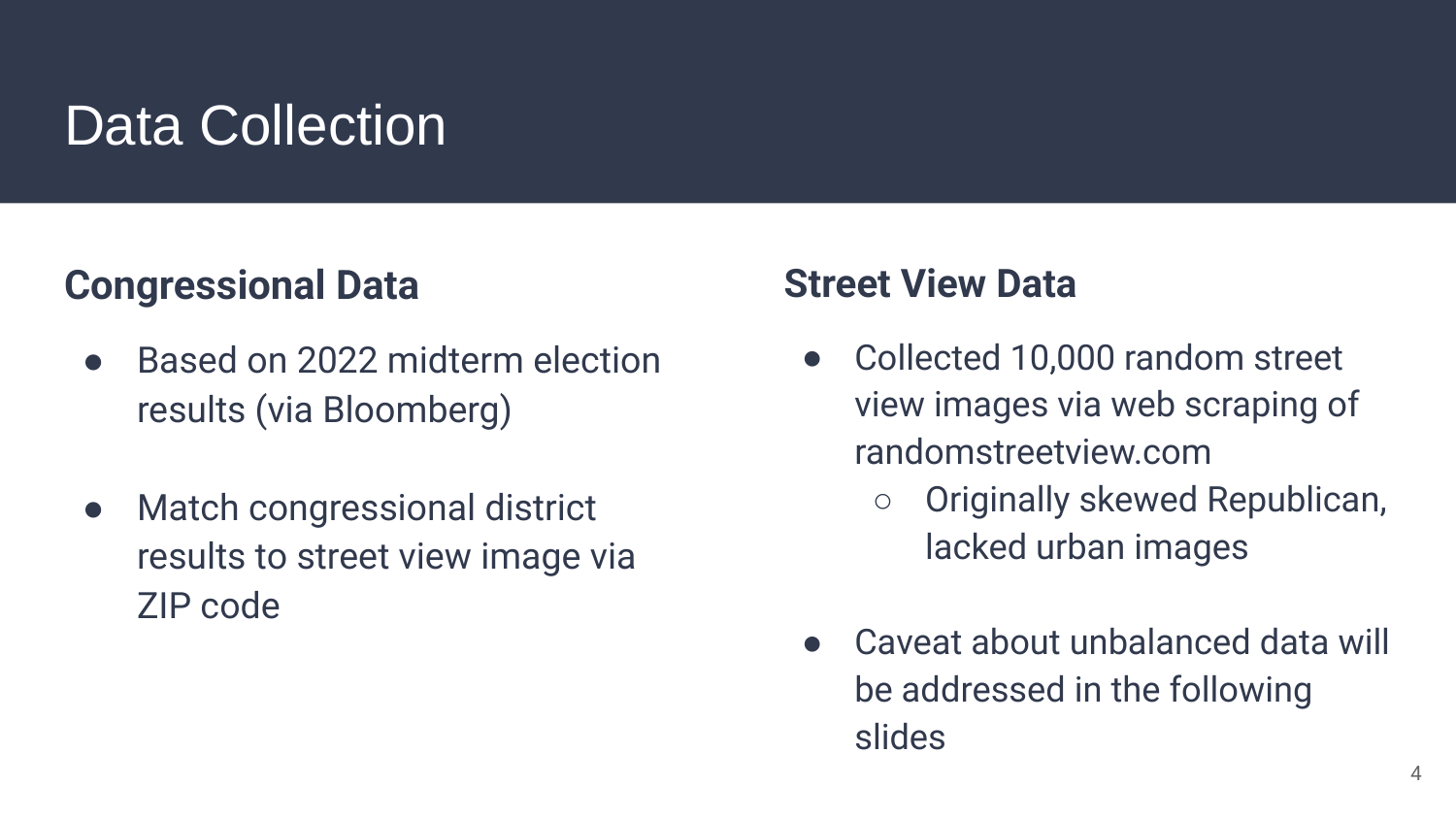

# Data Collection
Congressional Data
Based on 2022 midterm election results (via Bloomberg)

Match congressional district results to street view image via ZIP code
Street View Data
Collected 10,000 random street view images via web scraping of randomstreetview.com
Originally skewed Republican, lacked urban images

Caveat about unbalanced data will be addressed in the following slides
4